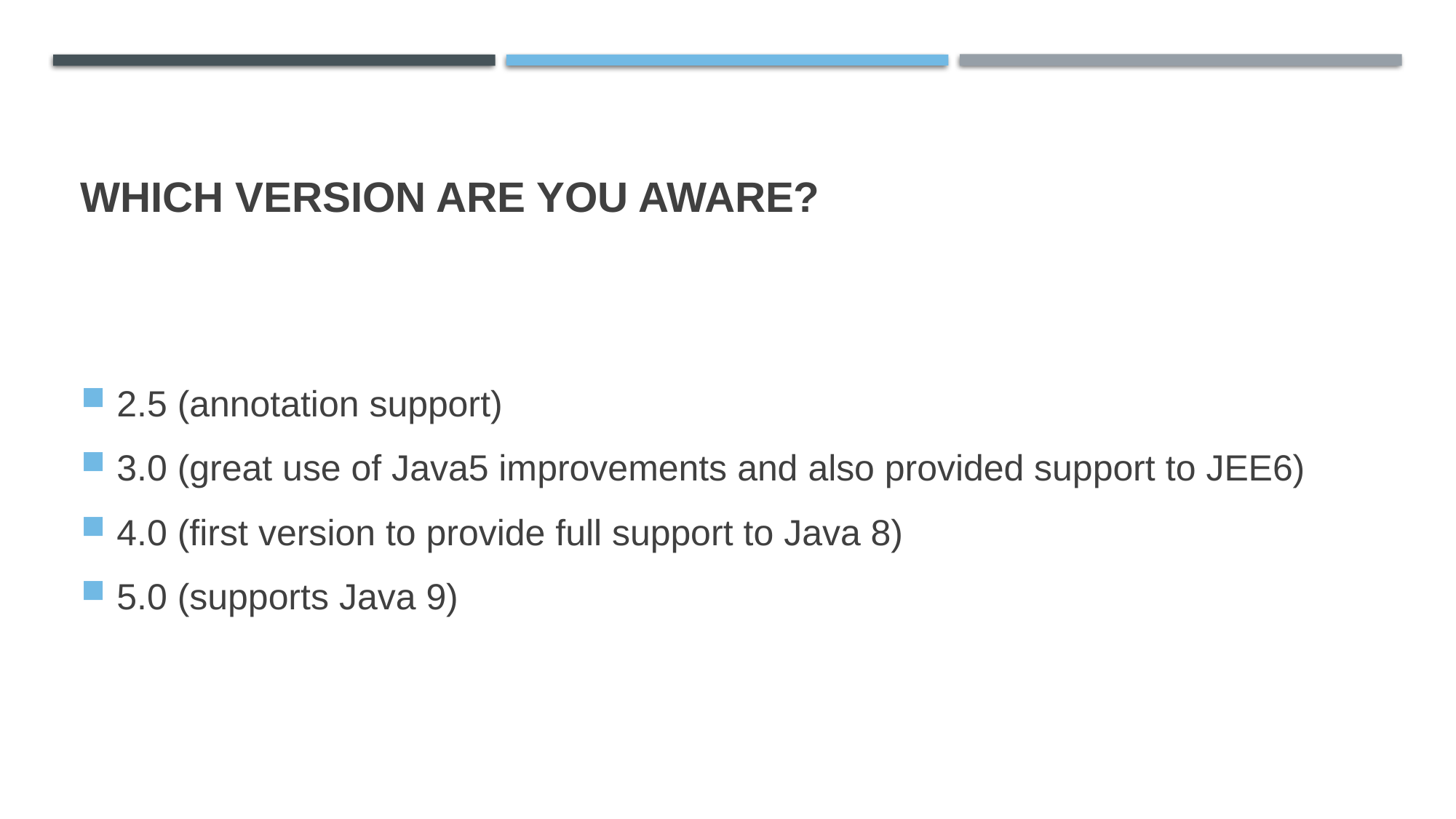

# Which version are you aware?
2.5 (annotation support)
3.0 (great use of Java5 improvements and also provided support to JEE6)
4.0 (first version to provide full support to Java 8)
5.0 (supports Java 9)